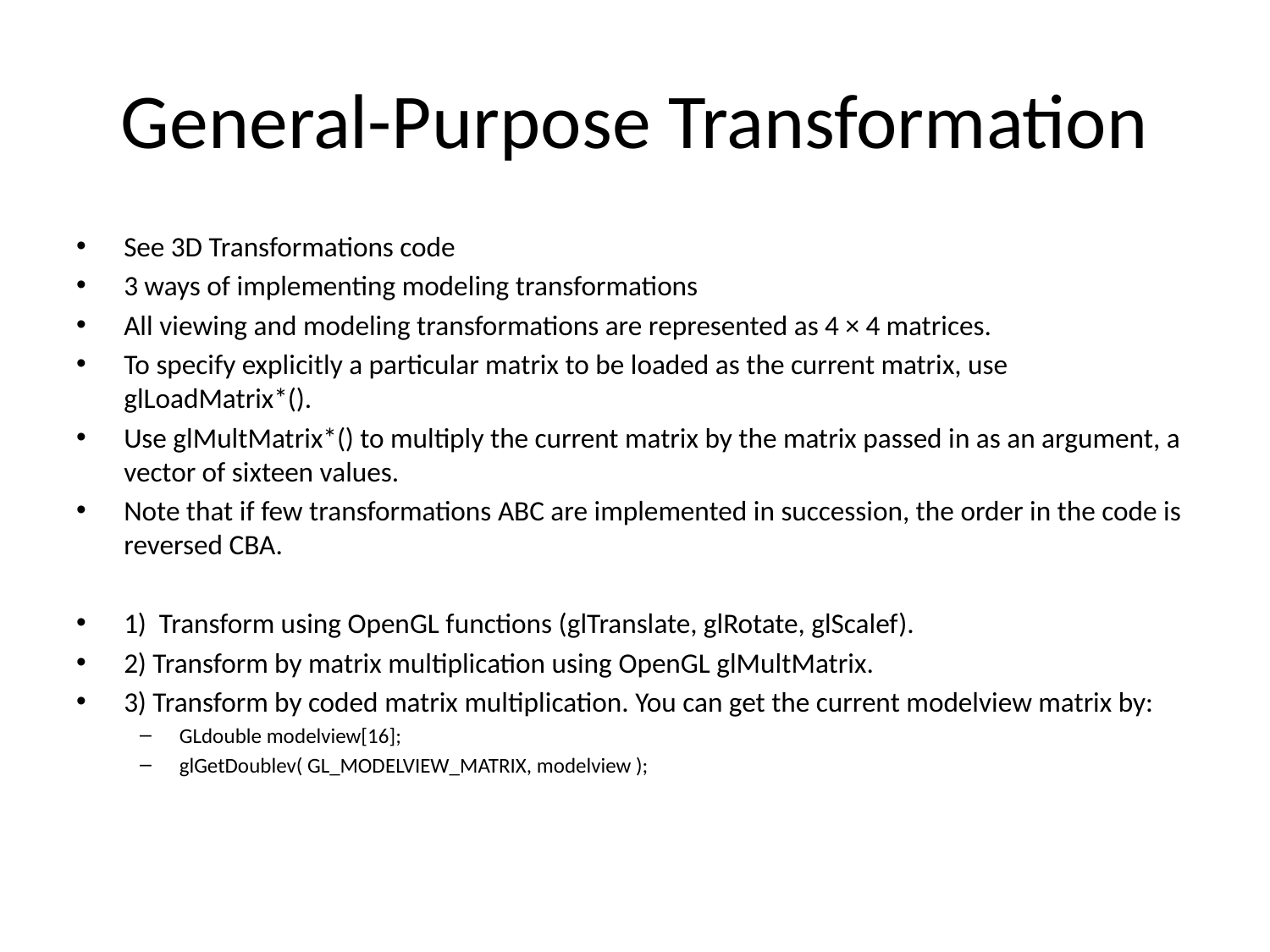

# General-Purpose Transformation
See 3D Transformations code
3 ways of implementing modeling transformations
All viewing and modeling transformations are represented as 4 × 4 matrices.
To specify explicitly a particular matrix to be loaded as the current matrix, use glLoadMatrix*().
Use glMultMatrix*() to multiply the current matrix by the matrix passed in as an argument, a vector of sixteen values.
Note that if few transformations ABC are implemented in succession, the order in the code is reversed CBA.

1)  Transform using OpenGL functions (glTranslate, glRotate, glScalef).
2) Transform by matrix multiplication using OpenGL glMultMatrix.
3) Transform by coded matrix multiplication. You can get the current modelview matrix by:
GLdouble modelview[16];
glGetDoublev( GL_MODELVIEW_MATRIX, modelview );